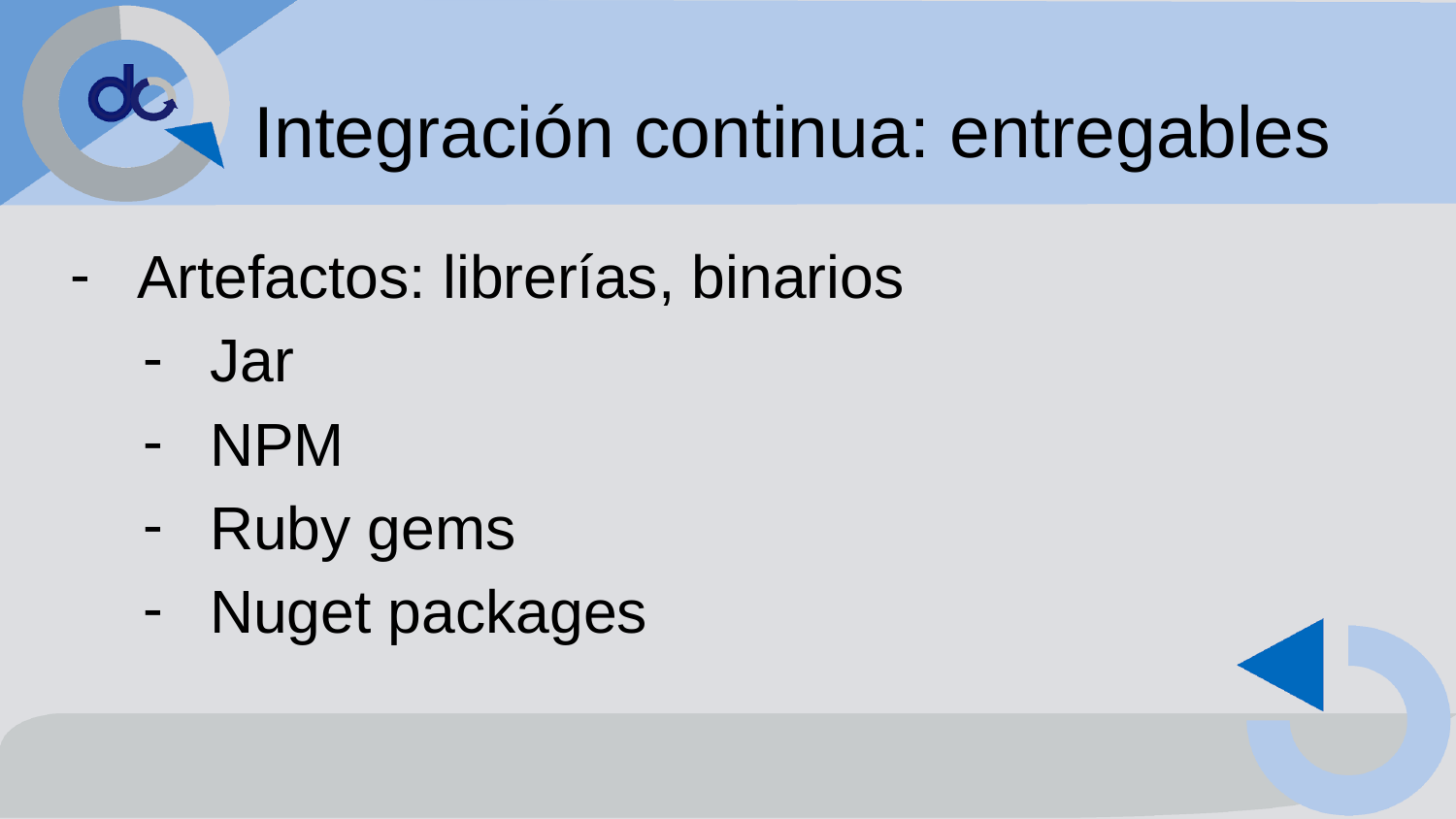

# Integración continua: entregables
Artefactos: librerías, binarios
Jar
NPM
Ruby gems
Nuget packages